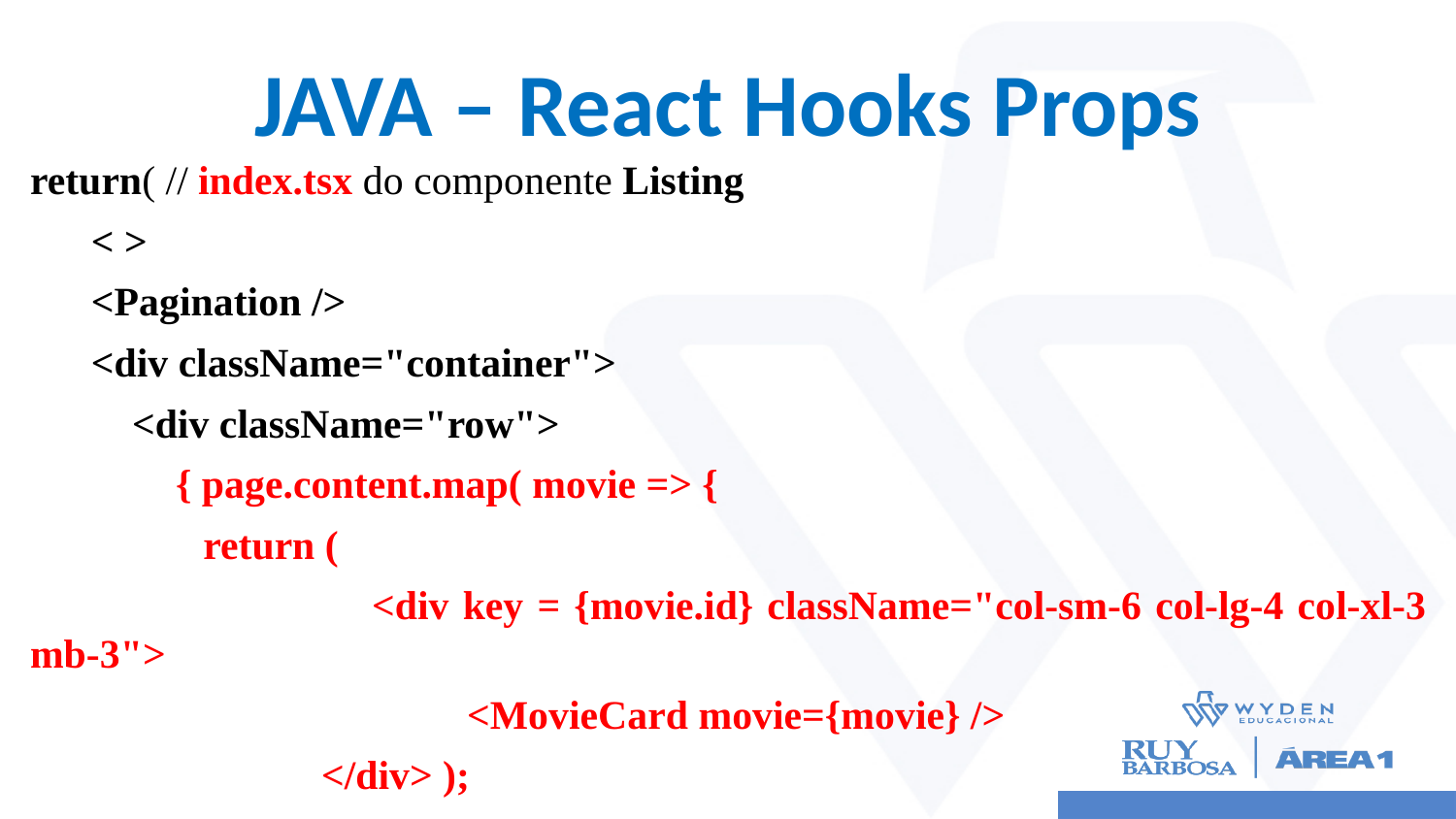

# JAVA – React Hooks Props
return( // index.tsx do componente Listing
      < >
      <Pagination />
      <div className="container">
          <div className="row">
          	{ page.content.map( movie => {
                 return (
              		<div key = {movie.id} className="col-sm-6 col-lg-4 col-xl-3 mb-3">
                		<MovieCard movie={movie} />
              		</div> );
            	} ) } ...